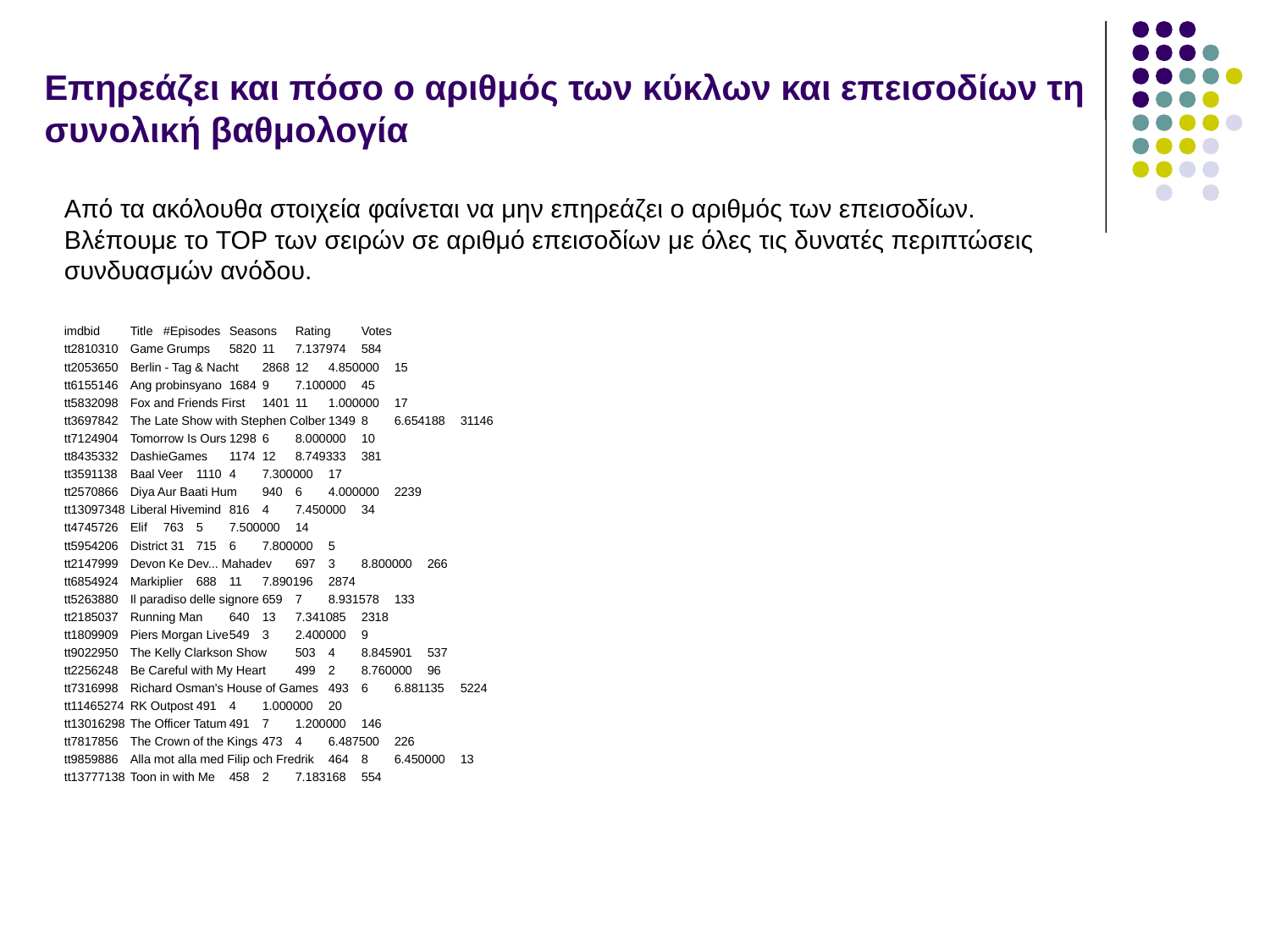

# Επηρεάζει και πόσο ο αριθμός των κύκλων και επεισοδίων τη συνολική βαθμολογία
Από τα ακόλουθα στοιχεία φαίνεται να μην επηρεάζει ο αριθμός των επεισοδίων. Βλέπουμε το TOP των σειρών σε αριθμό επεισοδίων με όλες τις δυνατές περιπτώσεις συνδυασμών ανόδου.

imdbid	Title		#Episodes	Seasons	Rating	Votes
tt2810310	Game Grumps		5820	11	7.137974	584
tt2053650	Berlin - Tag & Nacht		2868	12	4.850000	15
tt6155146	Ang probinsyano		1684	9	7.100000	45
tt5832098	Fox and Friends First		1401	11	1.000000	17
tt3697842	The Late Show with Stephen Colber	1349	8	6.654188	31146
tt7124904	Tomorrow Is Ours		1298	6	8.000000	10
tt8435332	DashieGames		1174	12	8.749333	381
tt3591138	Baal Veer		1110	4	7.300000	17
tt2570866	Diya Aur Baati Hum		940	6	4.000000	2239
tt13097348	Liberal Hivemind		816	4	7.450000	34
tt4745726	Elif		763	5	7.500000	14
tt5954206	District 31		715	6	7.800000	5
tt2147999	Devon Ke Dev... Mahadev	697	3	8.800000	266
tt6854924	Markiplier		688	11	7.890196	2874
tt5263880	Il paradiso delle signore	659	7	8.931578	133
tt2185037	Running Man		640	13	7.341085	2318
tt1809909	Piers Morgan Live		549	3	2.400000	9
tt9022950	The Kelly Clarkson Show	503	4	8.845901	537
tt2256248	Be Careful with My Heart	499	2	8.760000	96
tt7316998	Richard Osman's House of Games	493	6	6.881135	5224
tt11465274	RK Outpost		491	4	1.000000	20
tt13016298	The Officer Tatum		491	7	1.200000	146
tt7817856	The Crown of the Kings	473	4	6.487500	226
tt9859886	Alla mot alla med Filip och Fredrik	464	8	6.450000	13
tt13777138	Toon in with Me		458	2	7.183168	554